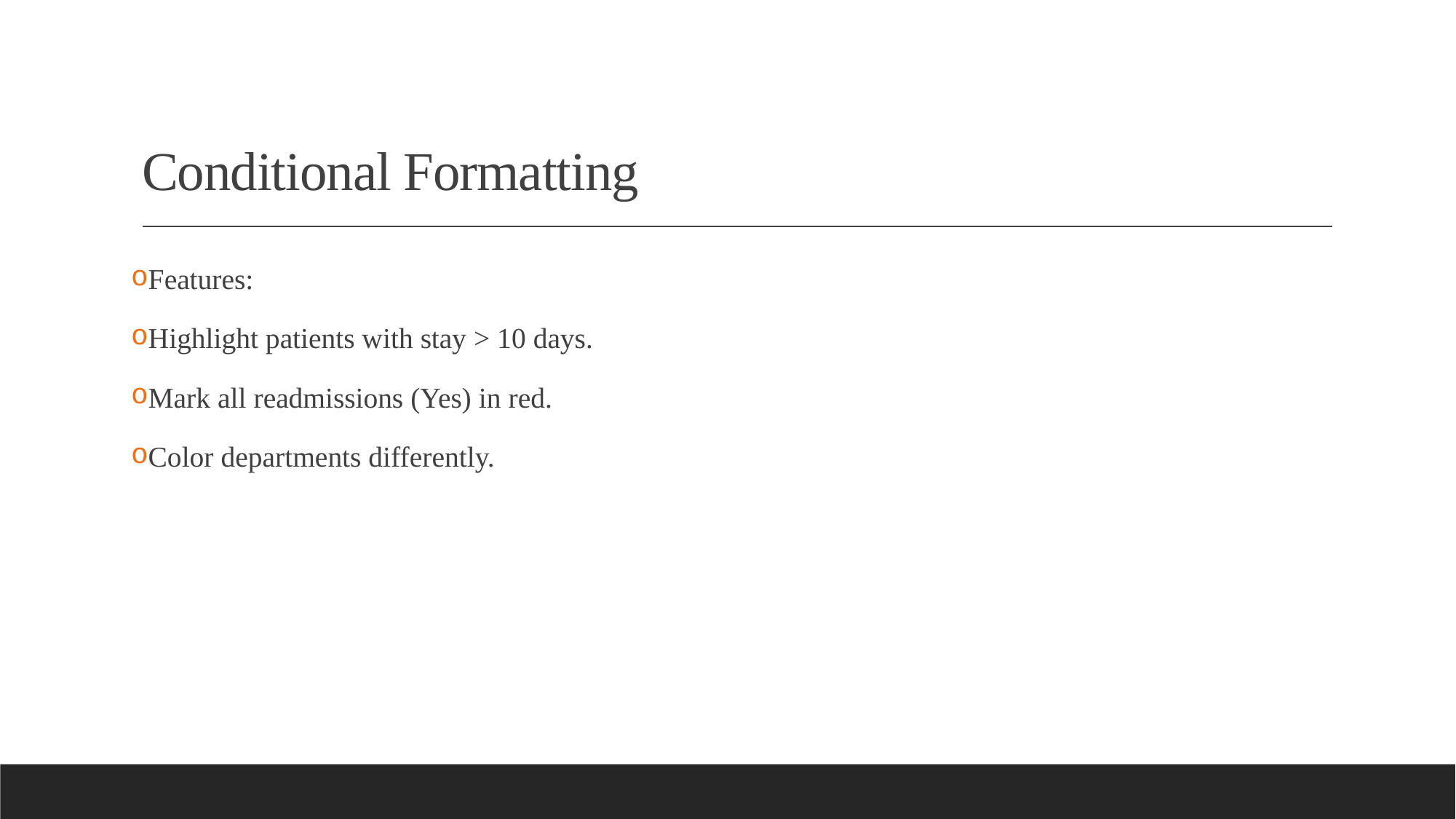

# Conditional Formatting
Features:
Highlight patients with stay > 10 days.
Mark all readmissions (Yes) in red.
Color departments differently.